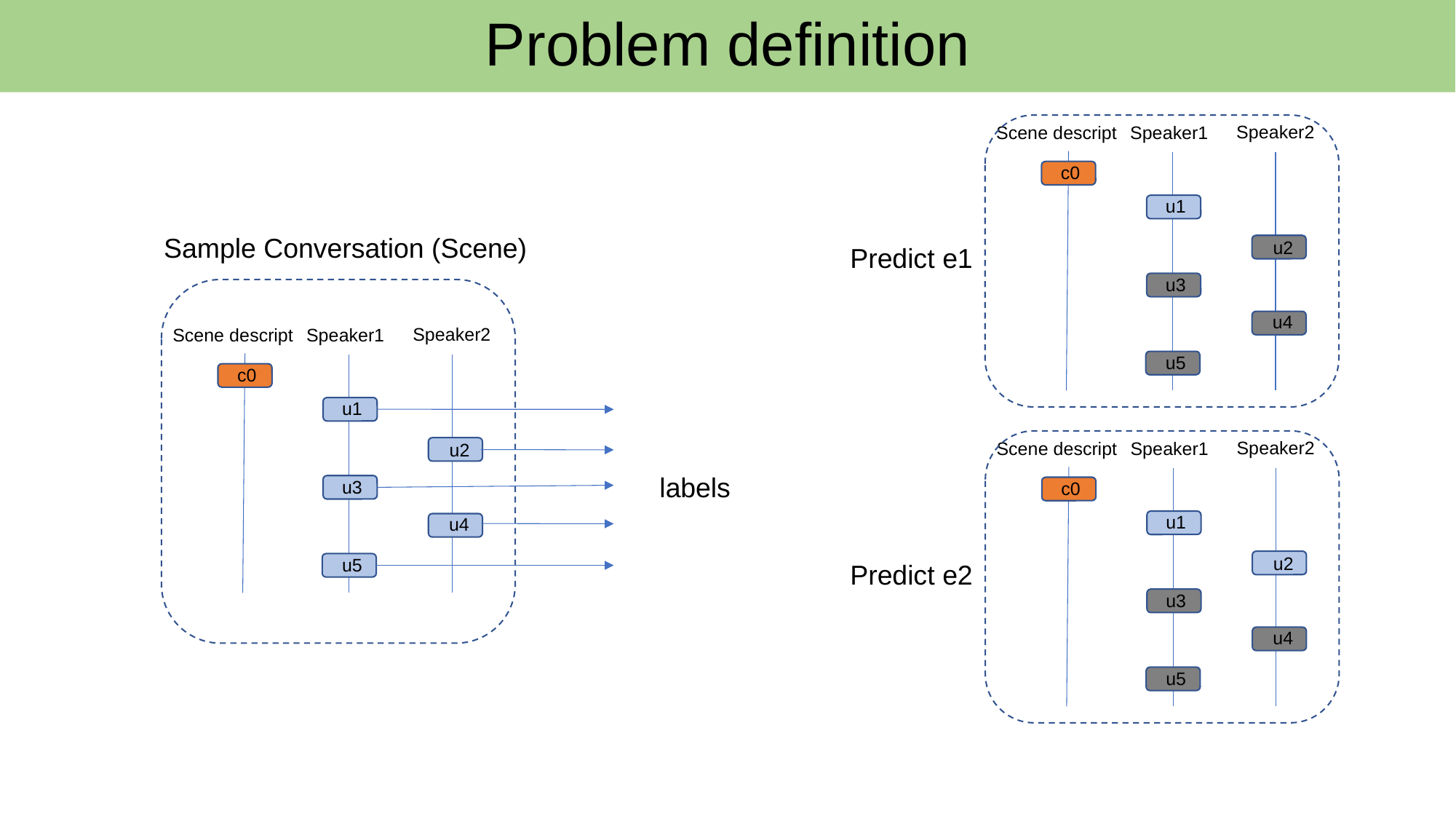

Problem definition

Speaker2
Scene descript
Speaker1
c0

u1

u2

u3

u4

u5

Sample Conversation (Scene)
Predict e1

Speaker2
Scene descript
Speaker1
c0

u1

u2

u3

u4

u5

Speaker2
Scene descript
Speaker1
c0

u1

u2

u3

u4

u5

labels
Predict e2